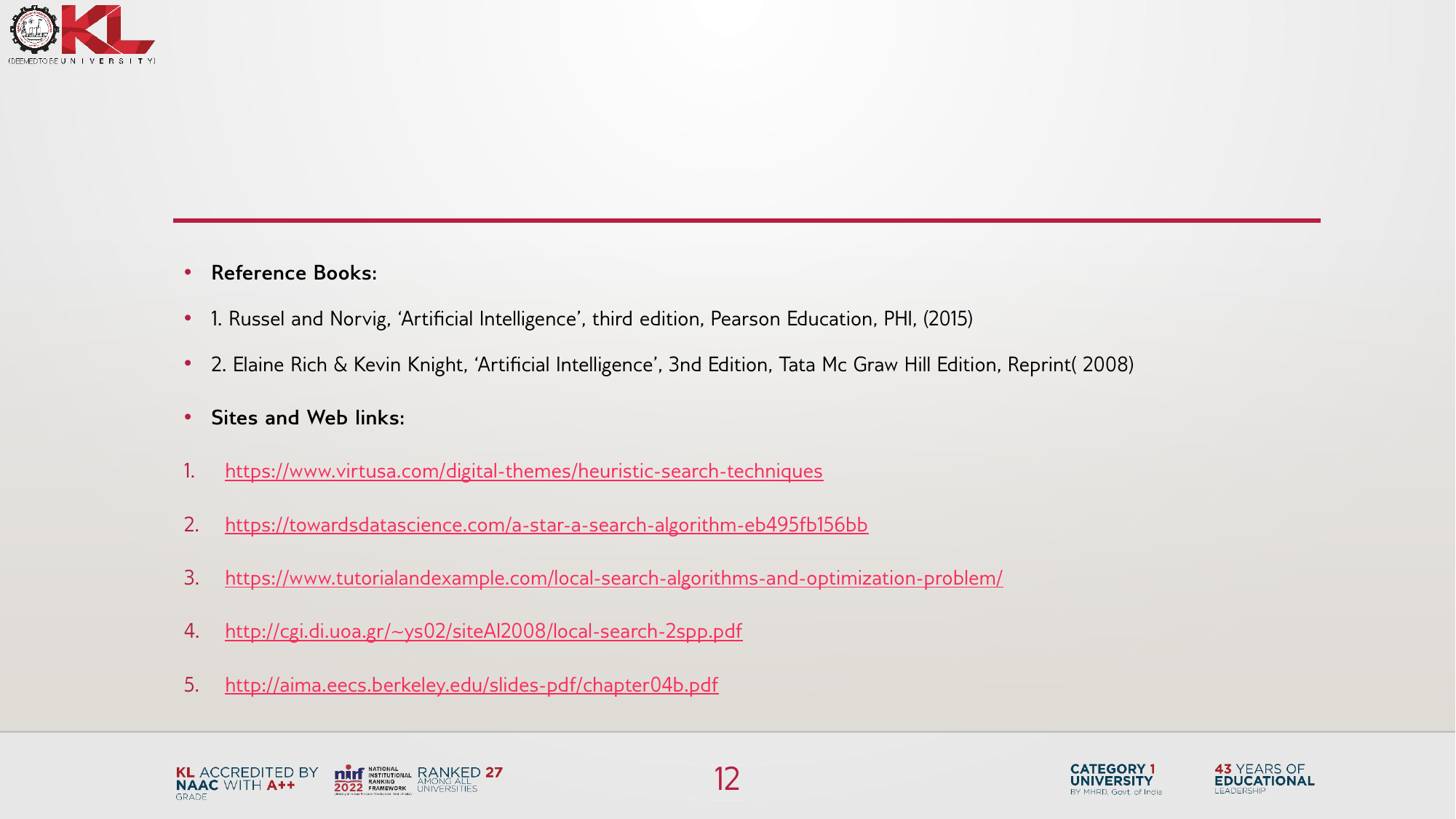

#
Reference Books:
1. Russel and Norvig, ‘Artificial Intelligence’, third edition, Pearson Education, PHI, (2015)
2. Elaine Rich & Kevin Knight, ‘Artificial Intelligence’, 3nd Edition, Tata Mc Graw Hill Edition, Reprint( 2008)
Sites and Web links:
https://www.virtusa.com/digital-themes/heuristic-search-techniques
https://towardsdatascience.com/a-star-a-search-algorithm-eb495fb156bb
https://www.tutorialandexample.com/local-search-algorithms-and-optimization-problem/
http://cgi.di.uoa.gr/~ys02/siteAI2008/local-search-2spp.pdf
http://aima.eecs.berkeley.edu/slides-pdf/chapter04b.pdf

12